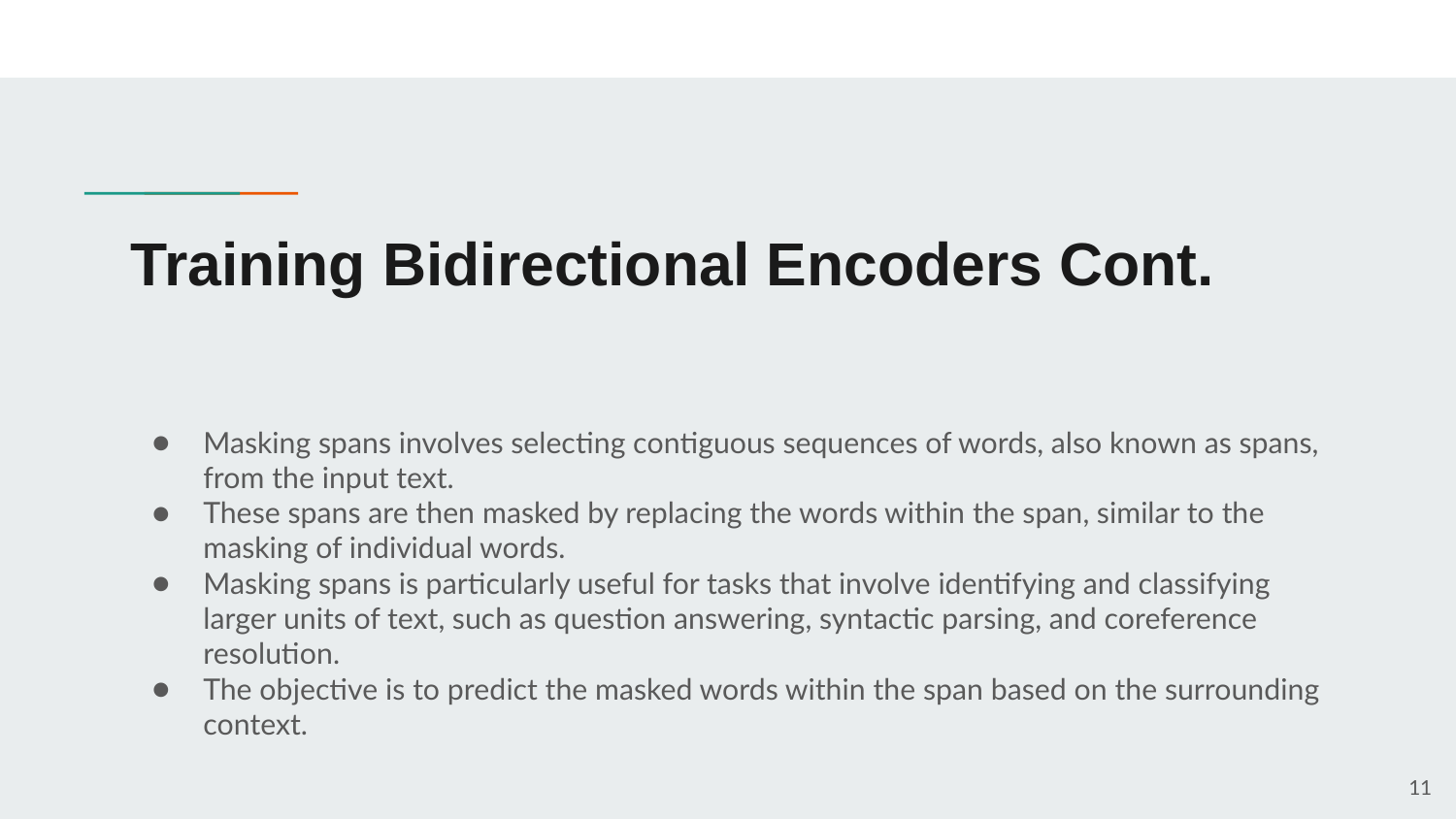

# Training Bidirectional Encoders Cont.
Masking spans involves selecting contiguous sequences of words, also known as spans, from the input text.
These spans are then masked by replacing the words within the span, similar to the masking of individual words.
Masking spans is particularly useful for tasks that involve identifying and classifying larger units of text, such as question answering, syntactic parsing, and coreference resolution.
The objective is to predict the masked words within the span based on the surrounding context.
11